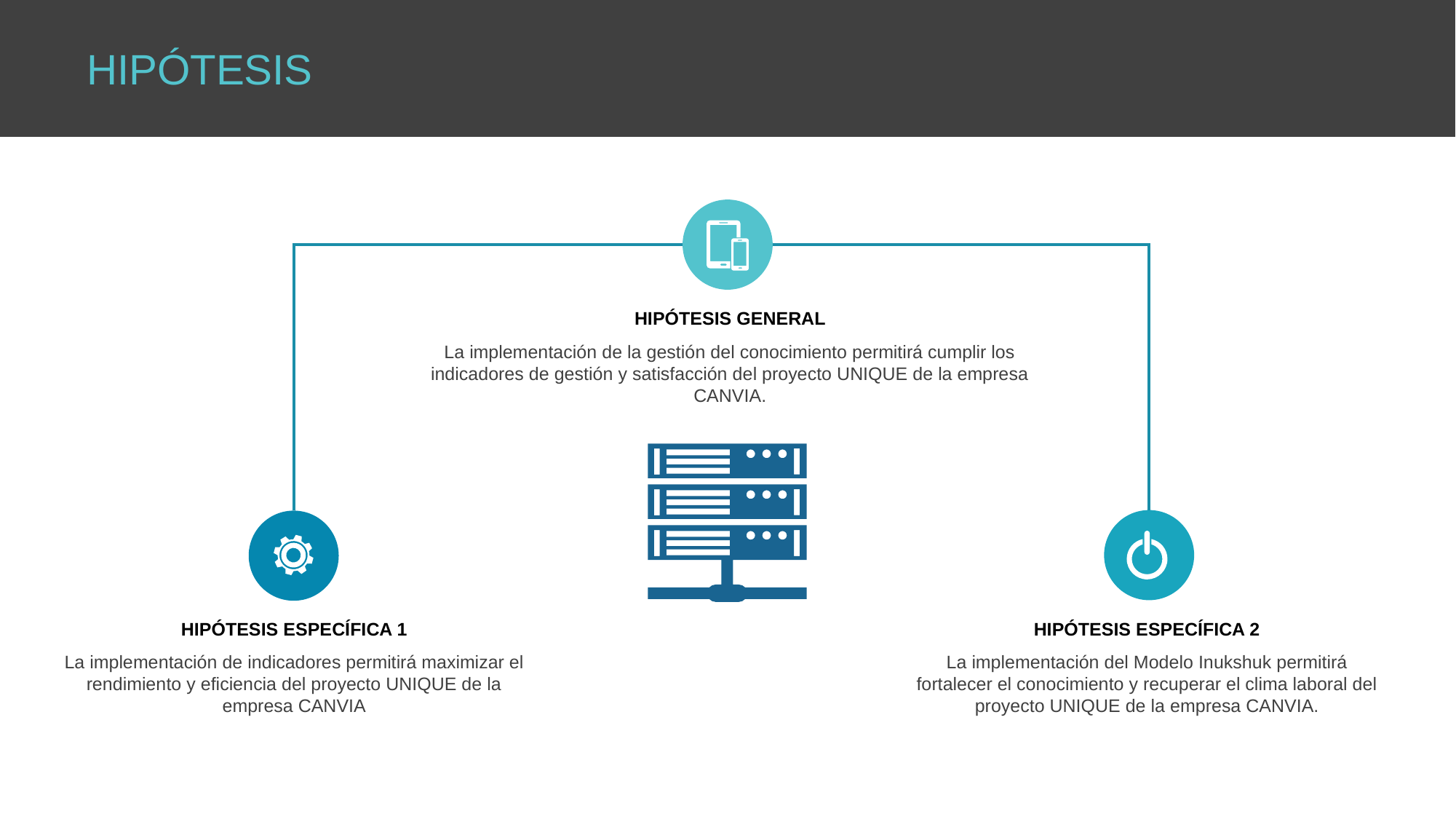

HIPÓTESIS

HIPÓTESIS GENERAL
La implementación de la gestión del conocimiento permitirá cumplir los indicadores de gestión y satisfacción del proyecto UNIQUE de la empresa CANVIA.

HIPÓTESIS ESPECÍFICA 1
La implementación de indicadores permitirá maximizar el rendimiento y eficiencia del proyecto UNIQUE de la empresa CANVIA
HIPÓTESIS ESPECÍFICA 2
La implementación del Modelo Inukshuk permitirá fortalecer el conocimiento y recuperar el clima laboral del proyecto UNIQUE de la empresa CANVIA.